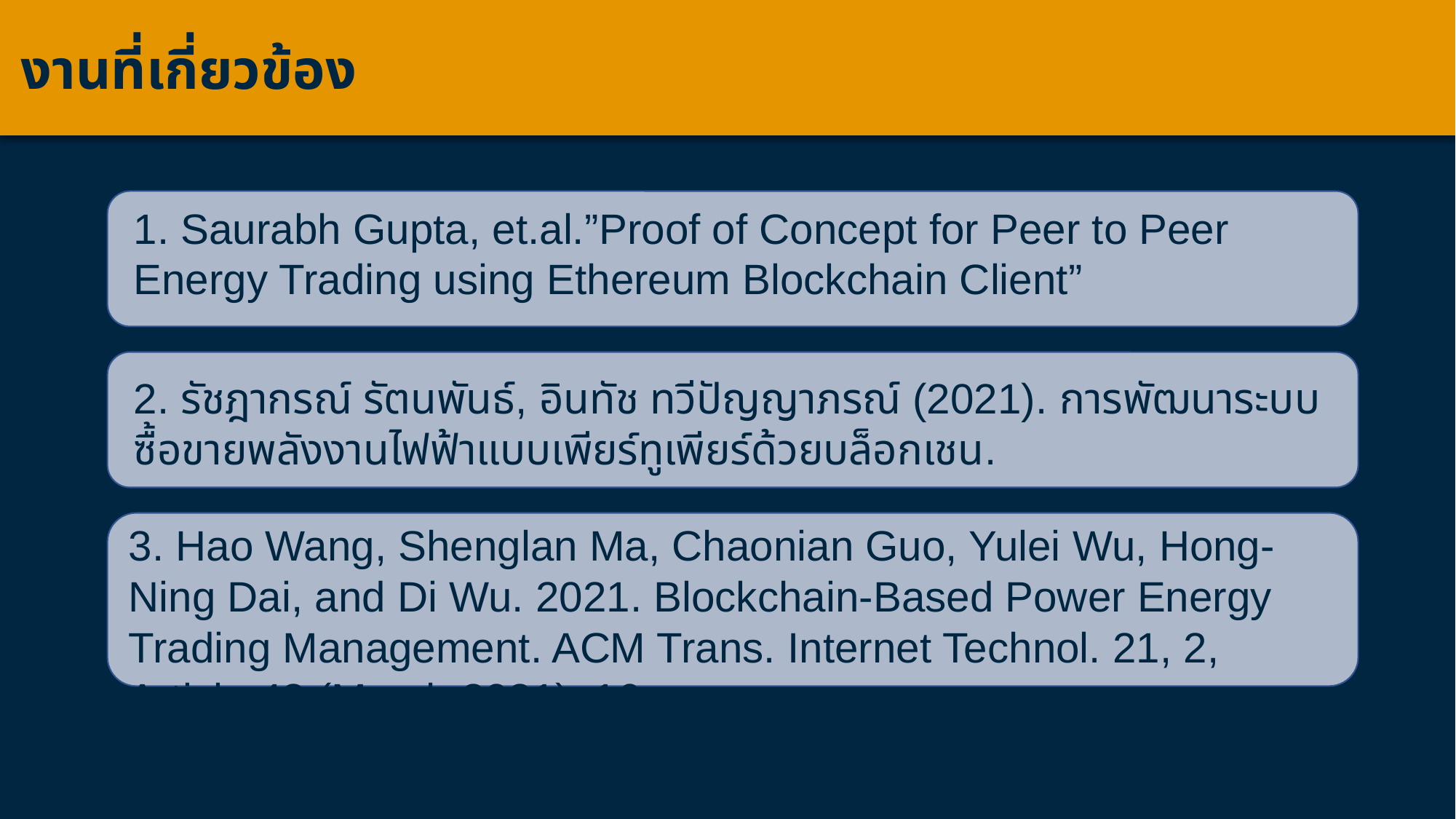

งานที่เกี่ยวข้อง

1. Saurabh Gupta, et.al.”Proof of Concept for Peer to Peer Energy Trading using Ethereum Blockchain Client”

2. รัชฎากรณ์ รัตนพันธ์, อินทัช ทวีปัญญาภรณ์ (2021). การพัฒนาระบบซื้อขายพลังงานไฟฟ้าแบบเพียร์ทูเพียร์ด้วยบล็อกเชน.

3. Hao Wang, Shenglan Ma, Chaonian Guo, Yulei Wu, Hong-Ning Dai, and Di Wu. 2021. Blockchain-Based Power Energy Trading Management. ACM Trans. Internet Technol. 21, 2, Article 43 (March 2021), 16 pages